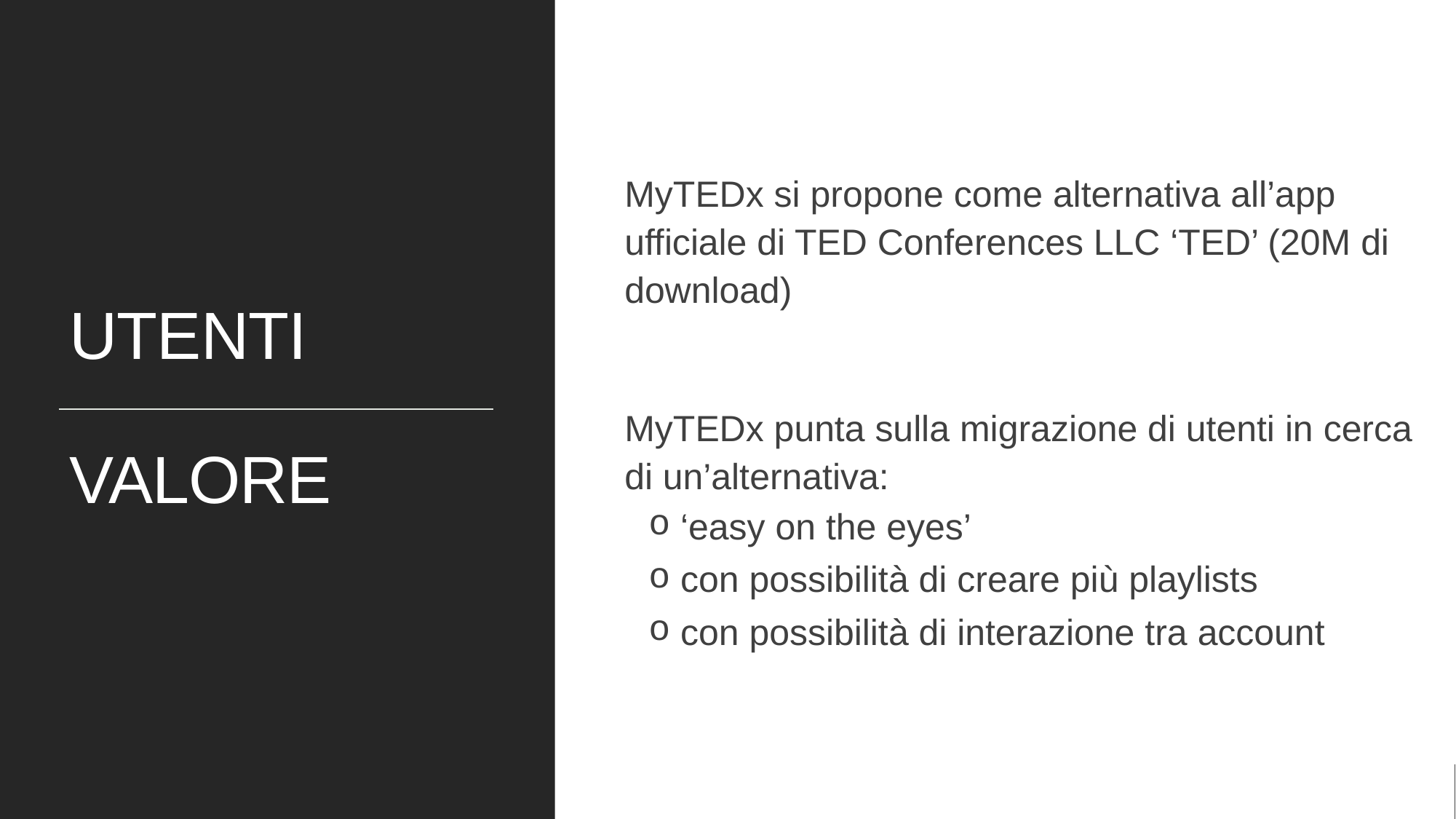

# UTENTI VALORE
MyTEDx si propone come alternativa all’app ufficiale di TED Conferences LLC ‘TED’ (20M di download)

MyTEDx punta sulla migrazione di utenti in cerca di un’alternativa:
 ‘easy on the eyes’
 con possibilità di creare più playlists
 con possibilità di interazione tra account